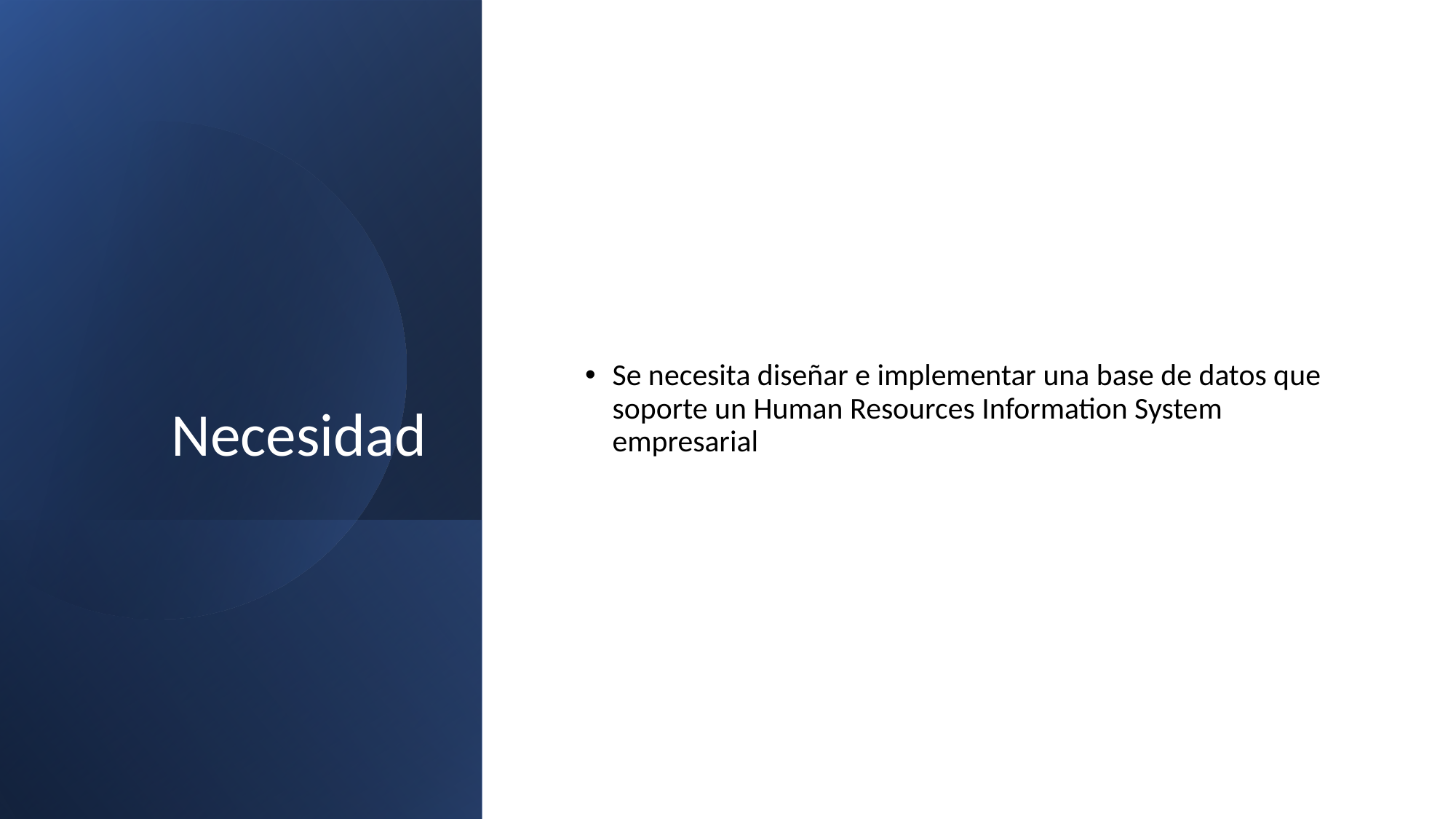

# Necesidad
Se necesita diseñar e implementar una base de datos que soporte un Human Resources Information System empresarial